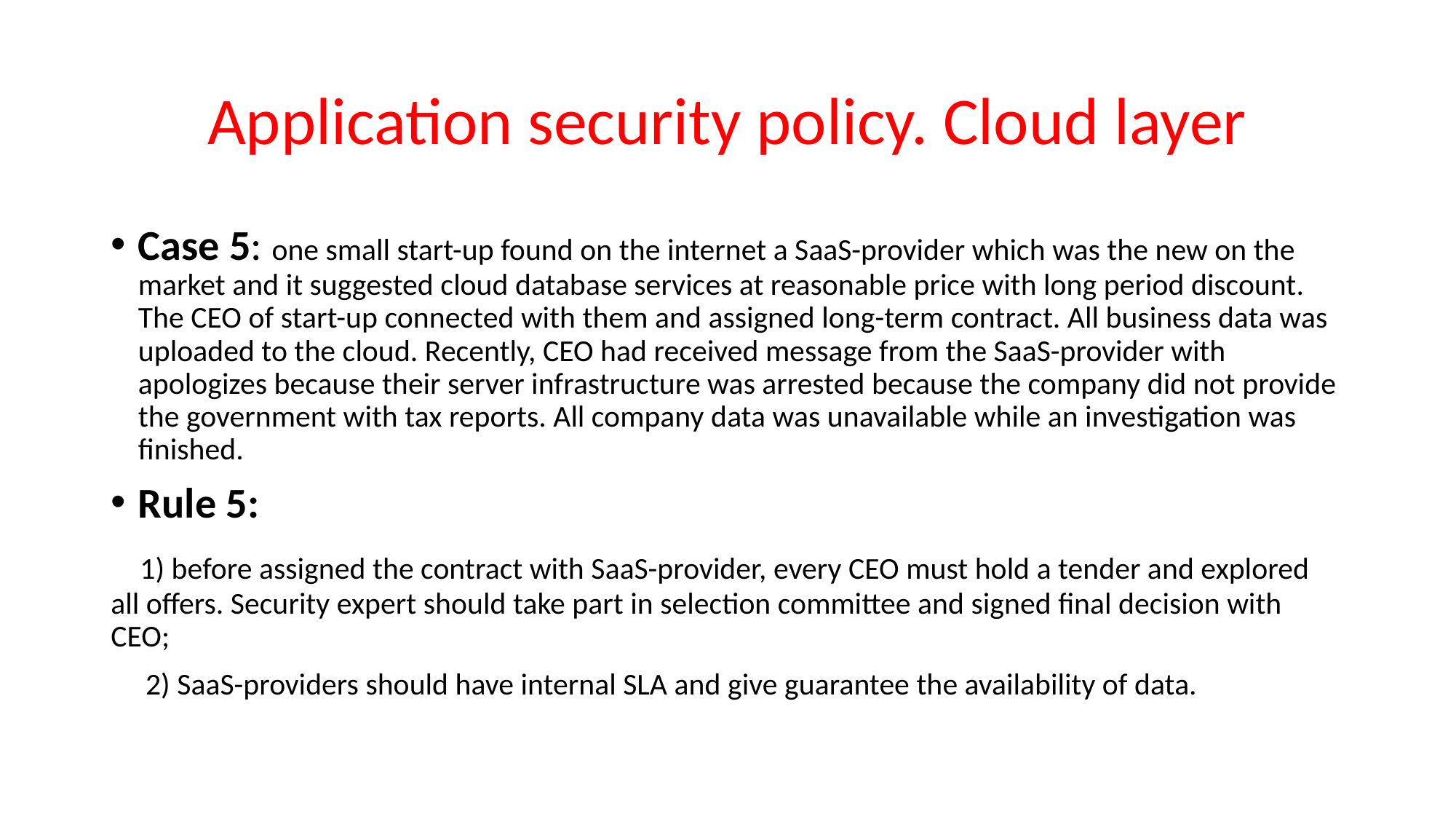

# Application security policy. Cloud layer
Case 5: one small start-up found on the internet a SaaS-provider which was the new on the market and it suggested cloud database services at reasonable price with long period discount. The CEO of start-up connected with them and assigned long-term contract. All business data was uploaded to the cloud. Recently, CEO had received message from the SaaS-provider with apologizes because their server infrastructure was arrested because the company did not provide the government with tax reports. All company data was unavailable while an investigation was finished.
Rule 5:
   1) before assigned the contract with SaaS-provider, every CEO must hold a tender and explored all offers. Security expert should take part in selection committee and signed final decision with CEO;
     2) SaaS-providers should have internal SLA and give guarantee the availability of data.